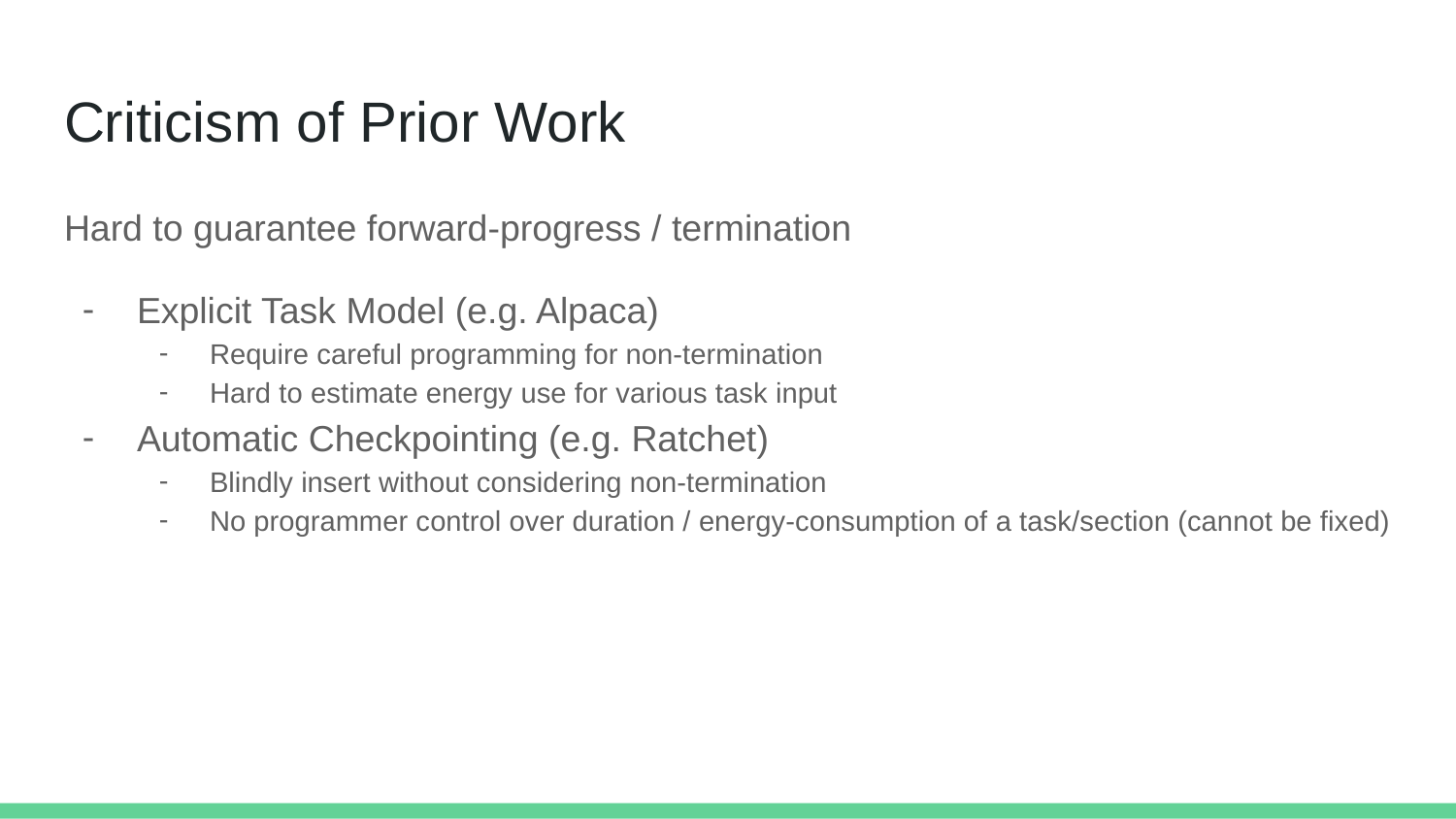

# Criticism of Prior Work
Hard to guarantee forward-progress / termination
Explicit Task Model (e.g. Alpaca)
Require careful programming for non-termination
Hard to estimate energy use for various task input
Automatic Checkpointing (e.g. Ratchet)
Blindly insert without considering non-termination
No programmer control over duration / energy-consumption of a task/section (cannot be fixed)